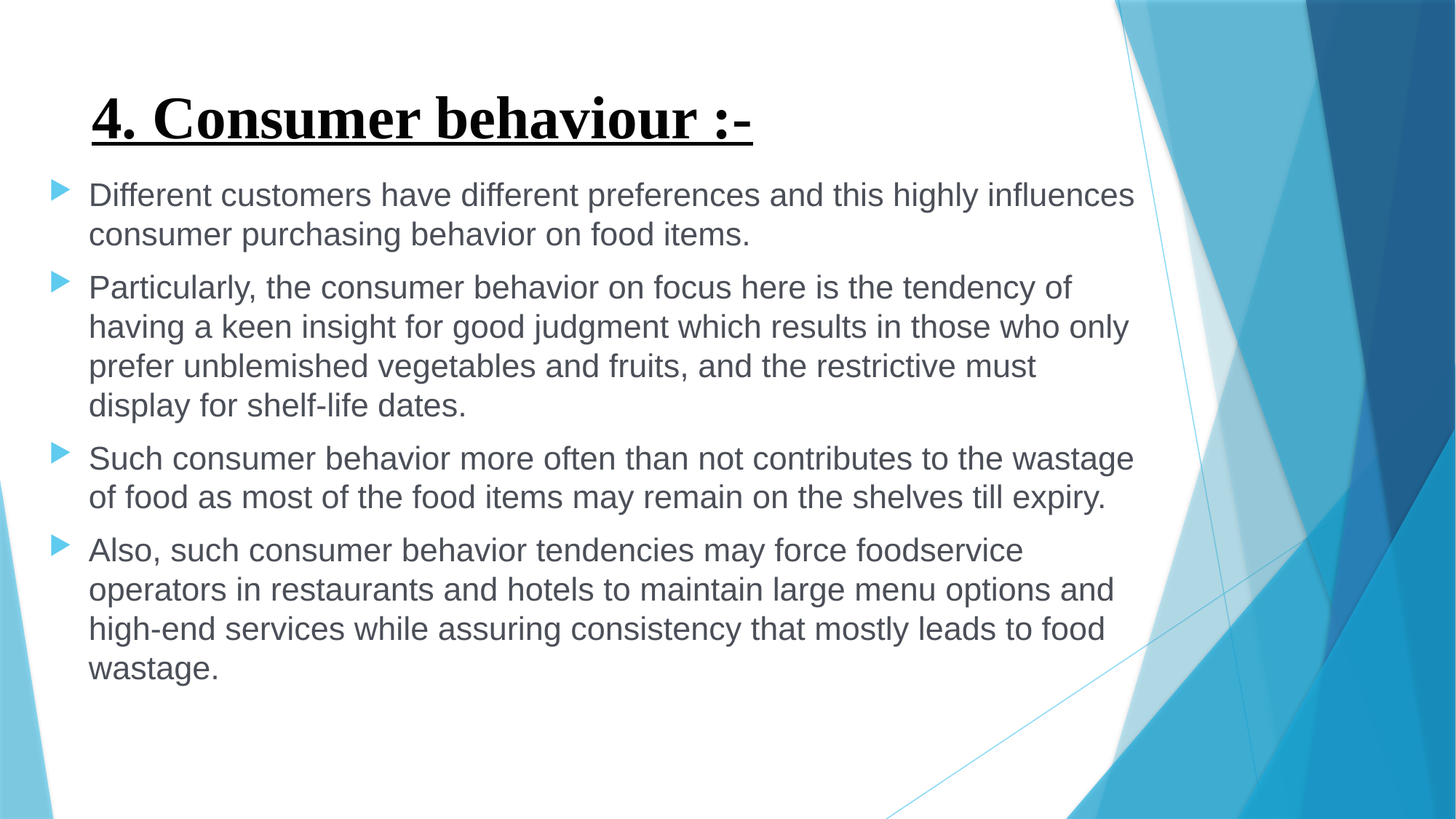

# 4. Consumer behaviour :-
Different customers have different preferences and this highly influences consumer purchasing behavior on food items.
Particularly, the consumer behavior on focus here is the tendency of having a keen insight for good judgment which results in those who only prefer unblemished vegetables and fruits, and the restrictive must display for shelf-life dates.
Such consumer behavior more often than not contributes to the wastage of food as most of the food items may remain on the shelves till expiry.
Also, such consumer behavior tendencies may force foodservice operators in restaurants and hotels to maintain large menu options and high-end services while assuring consistency that mostly leads to food wastage.